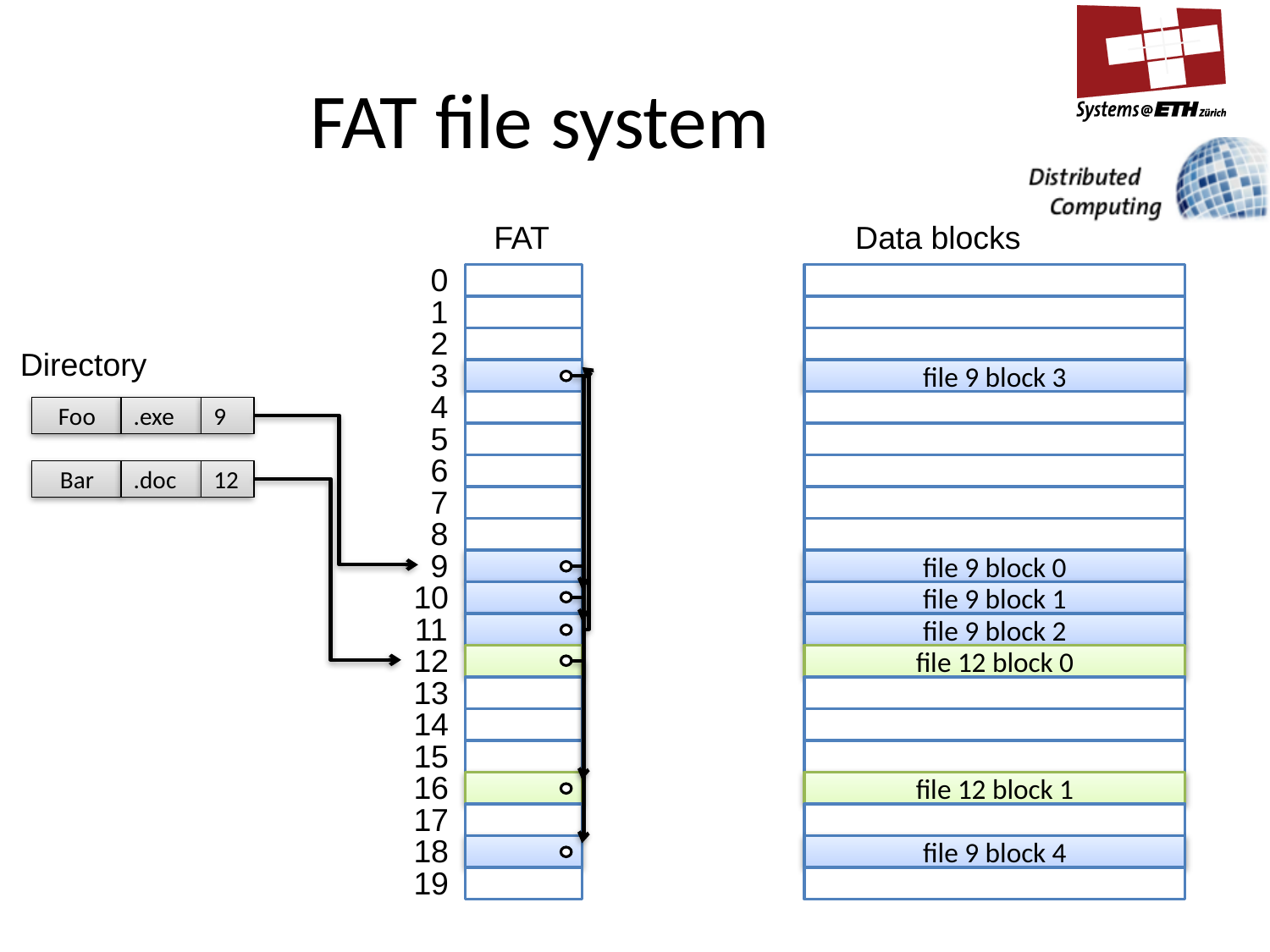

# FAT file system
FAT
Data blocks
0

1

2

3

file 9 block 3

4

5

6

7

8

9

file 9 block 0

10

file 9 block 1

11

file 9 block 2

12

file 12 block 0

13

14

15

16

file 12 block 1

17

18

file 9 block 4

19

Directory
Foo
.exe
9
Bar
.doc
12